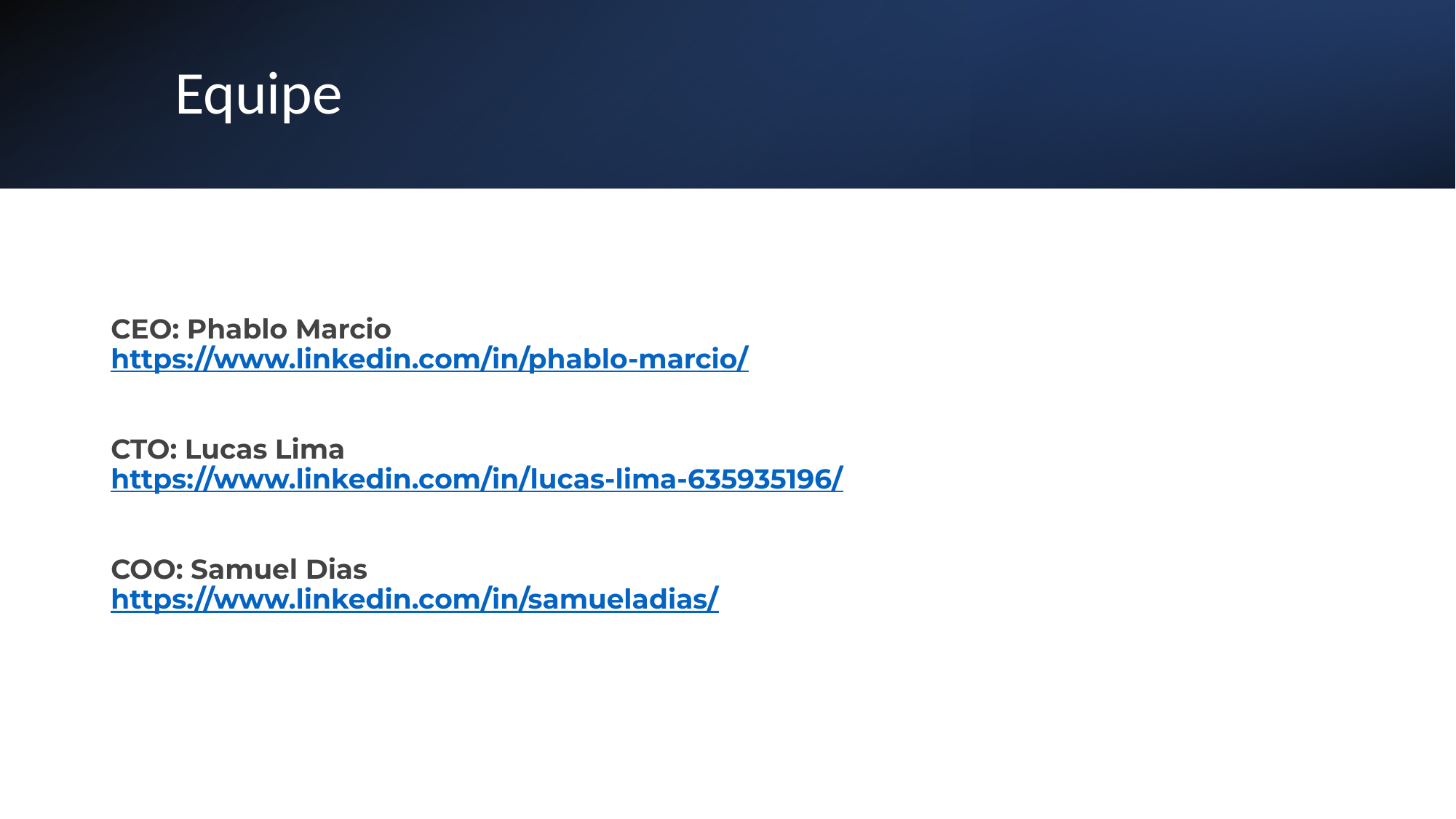

# Equipe

CEO: Phablo Marcio
https://www.linkedin.com/in/phablo-marcio/

CTO: Lucas Lima
https://www.linkedin.com/in/lucas-lima-635935196/

COO: Samuel Dias
https://www.linkedin.com/in/samueladias/